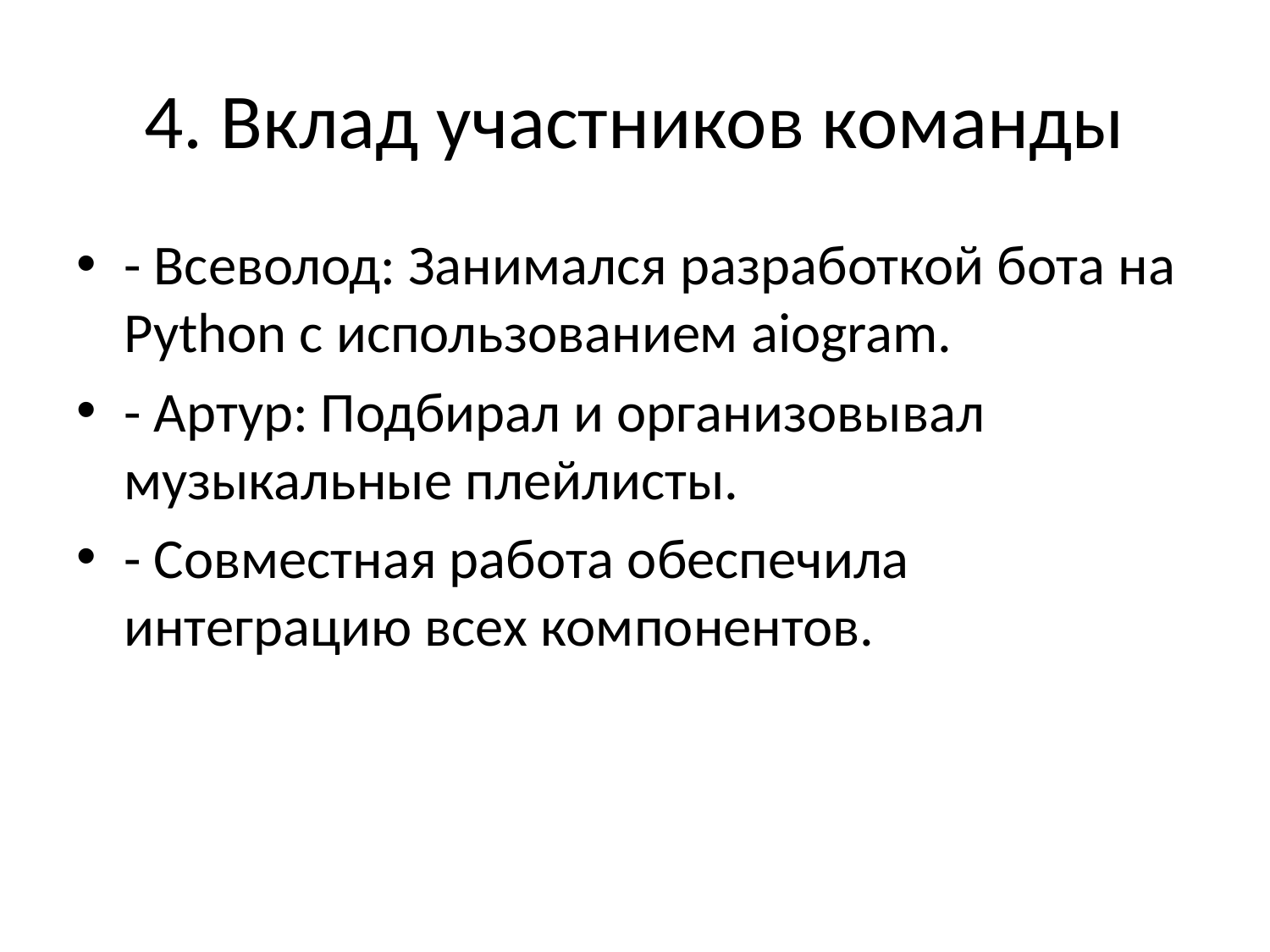

# 4. Вклад участников команды
- Всеволод: Занимался разработкой бота на Python с использованием aiogram.
- Артур: Подбирал и организовывал музыкальные плейлисты.
- Совместная работа обеспечила интеграцию всех компонентов.